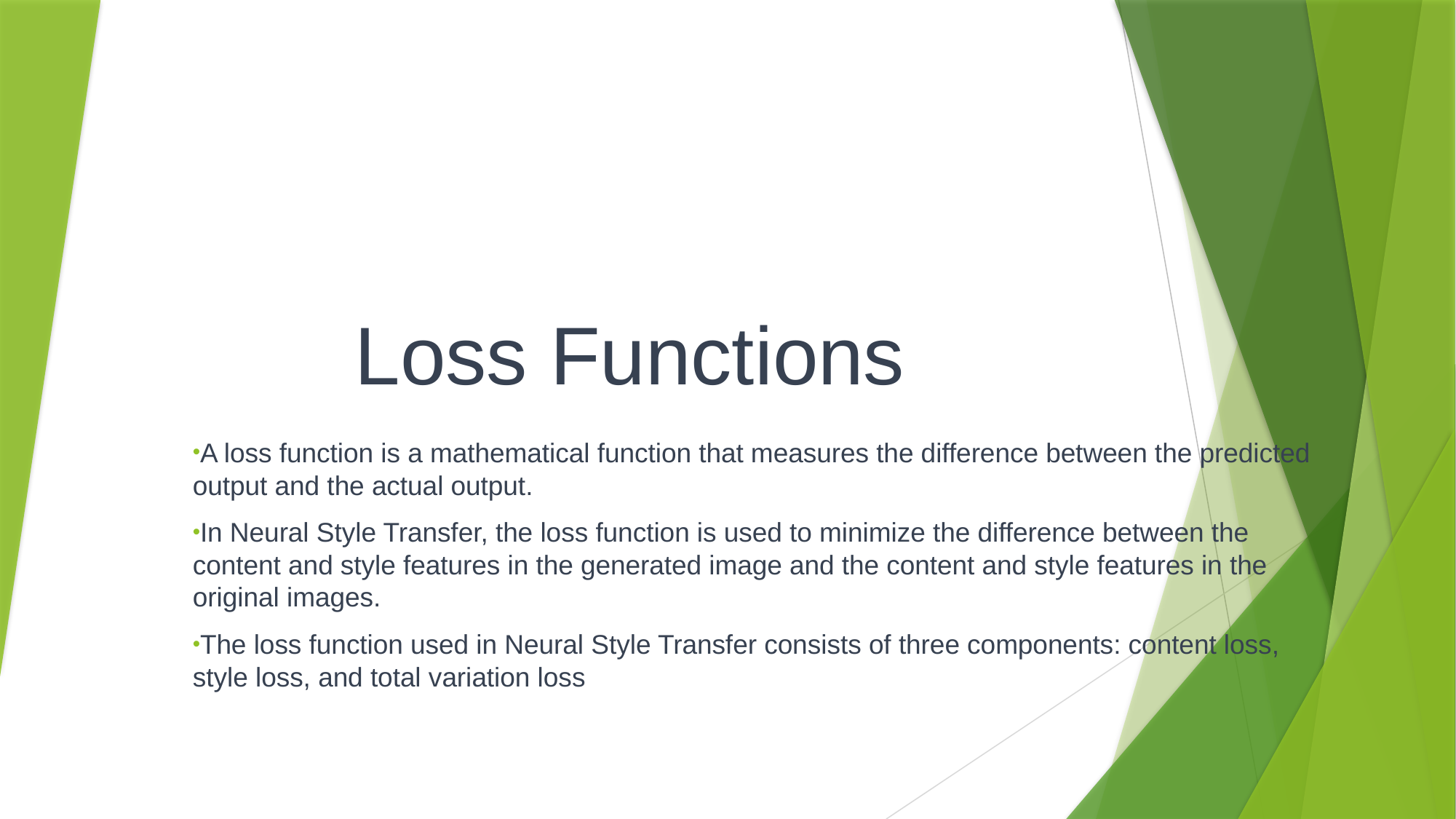

# Loss Functions
A loss function is a mathematical function that measures the difference between the predicted output and the actual output.
In Neural Style Transfer, the loss function is used to minimize the difference between the content and style features in the generated image and the content and style features in the original images.
The loss function used in Neural Style Transfer consists of three components: content loss, style loss, and total variation loss